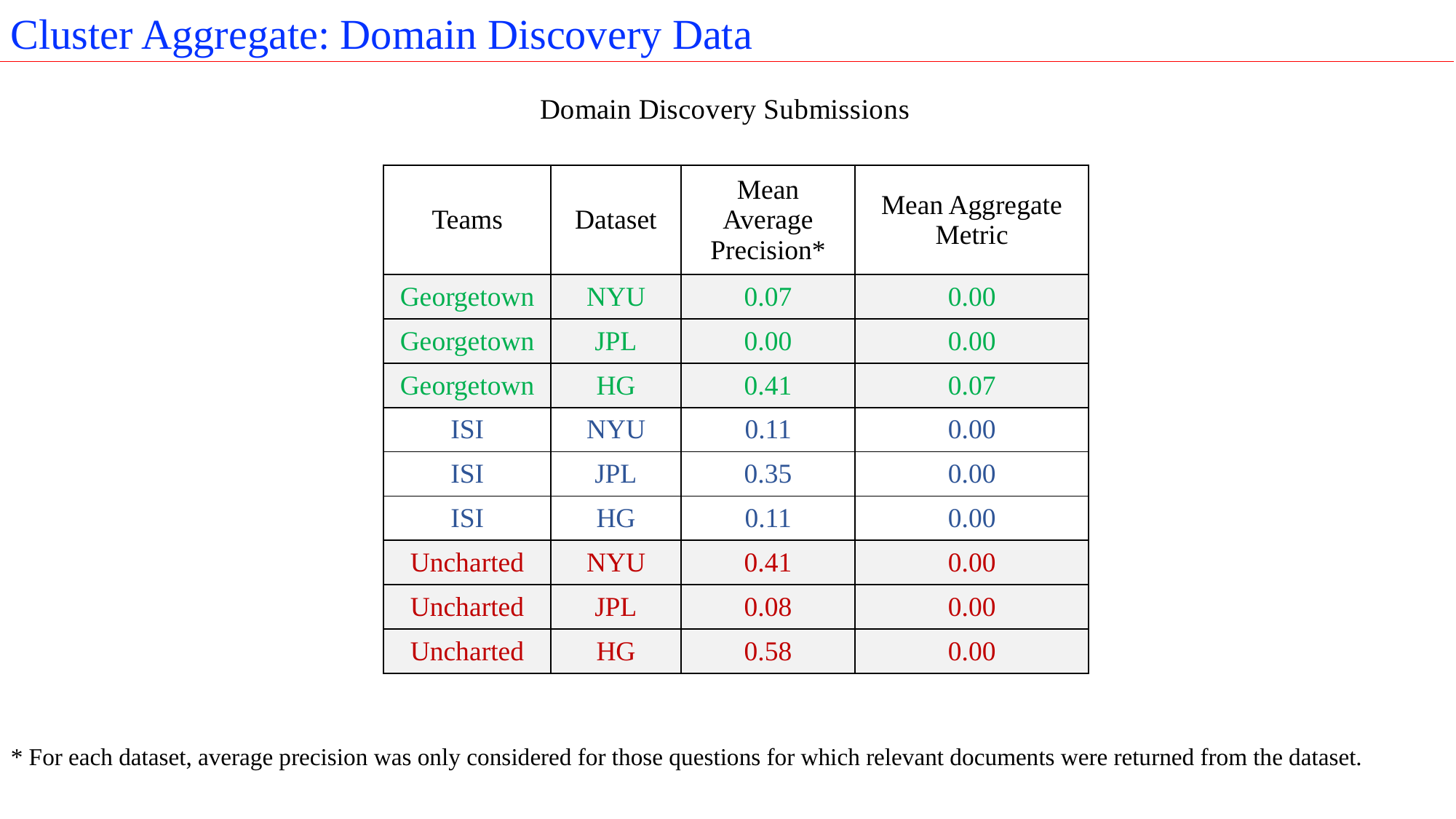

Cluster Aggregate: Domain Discovery Data

### Chart: Domain Discovery Submissions

| Category |
|---|
| Teams | Dataset | Mean Average Precision\* | Mean Aggregate Metric |
| --- | --- | --- | --- |
| Georgetown | NYU | 0.07 | 0.00 |
| Georgetown | JPL | 0.00 | 0.00 |
| Georgetown | HG | 0.41 | 0.07 |
| ISI | NYU | 0.11 | 0.00 |
| ISI | JPL | 0.35 | 0.00 |
| ISI | HG | 0.11 | 0.00 |
| Uncharted | NYU | 0.41 | 0.00 |
| Uncharted | JPL | 0.08 | 0.00 |
| Uncharted | HG | 0.58 | 0.00 |
* For each dataset, average precision was only considered for those questions for which relevant documents were returned from the dataset.